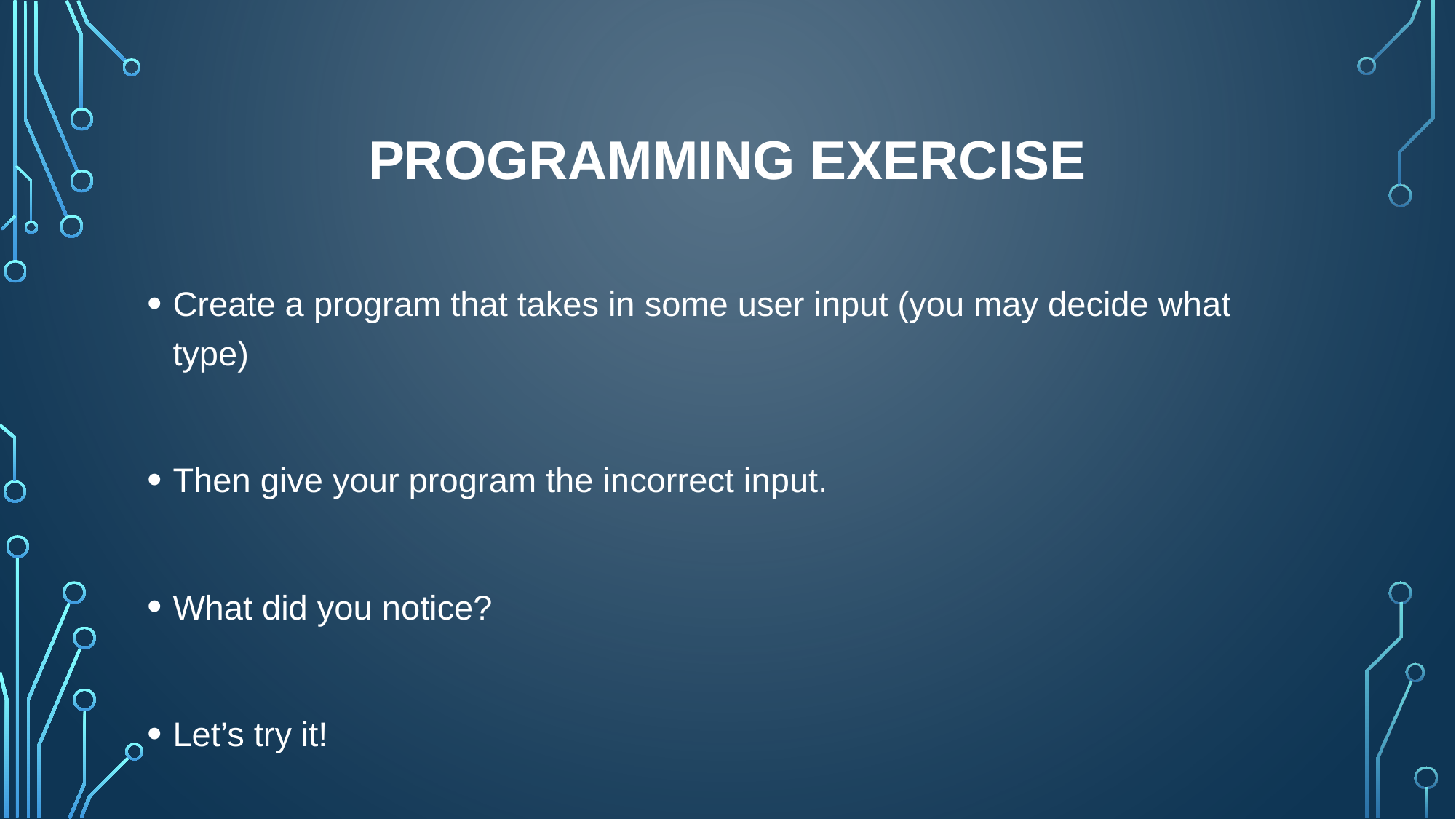

# Programming Exercise
Create a program that takes in some user input (you may decide what type)

Then give your program the incorrect input.

What did you notice?

Let’s try it!